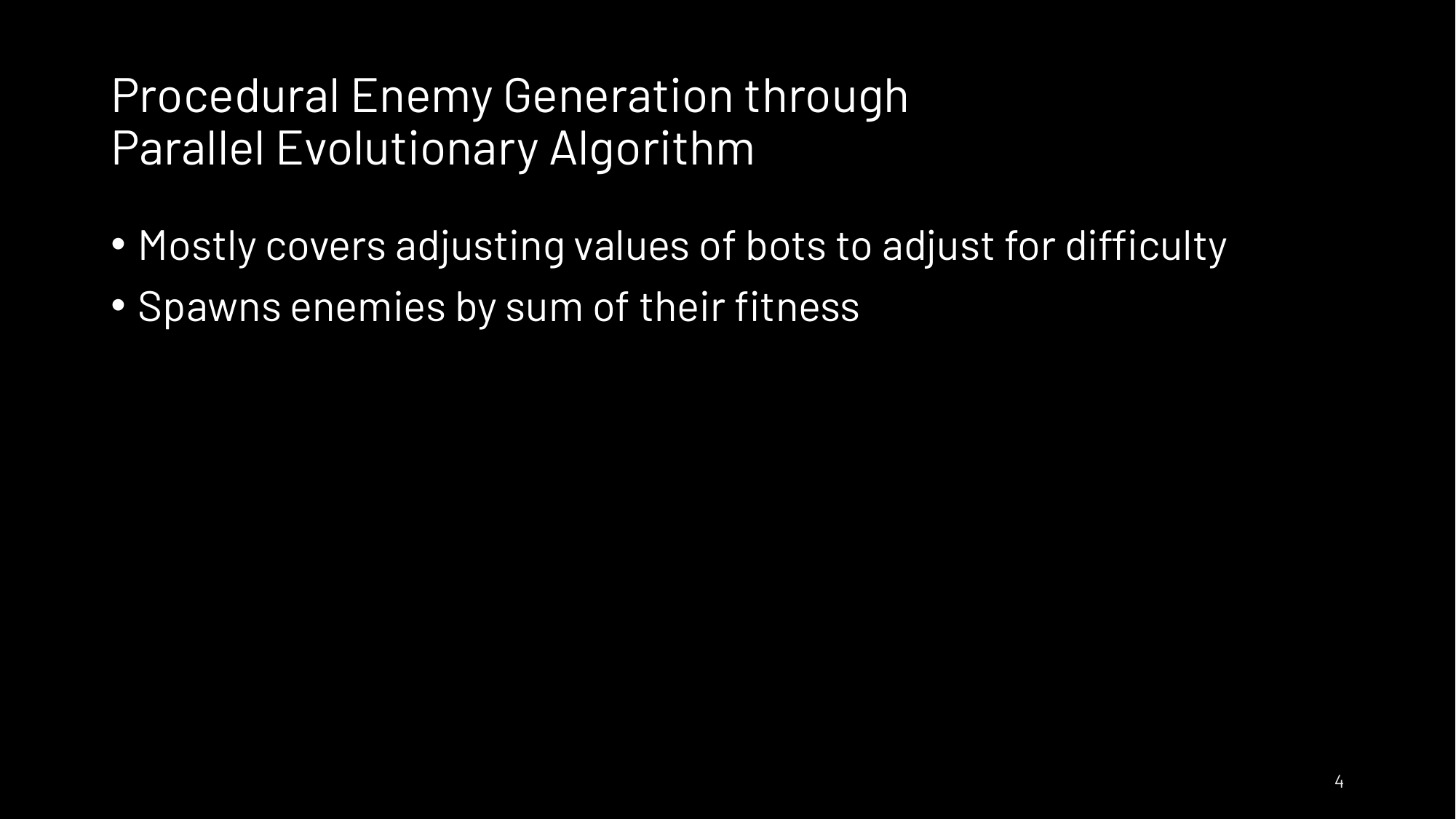

# Procedural Enemy Generation through Parallel Evolutionary Algorithm
Mostly covers adjusting values of bots to adjust for difficulty
Spawns enemies by sum of their fitness

4